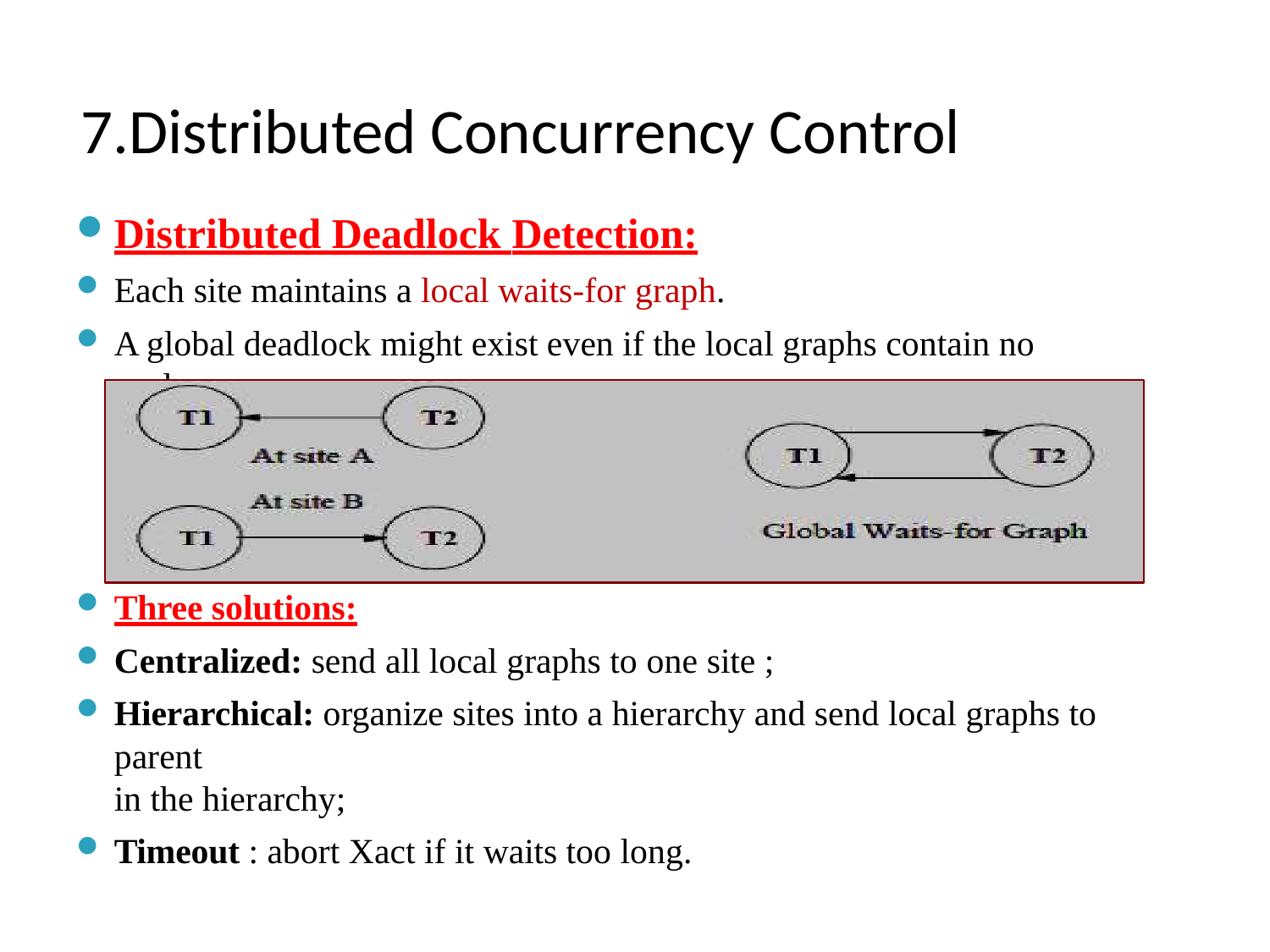

7.Distributed Concurrency Control
Distributed Deadlock Detection:
Each site maintains a local waits-for graph.
A global deadlock might exist even if the local graphs contain no cycles:

Three solutions:
Centralized: send all local graphs to one site ;
Hierarchical: organize sites into a hierarchy and send local graphs to parent
in the hierarchy;
Timeout : abort Xact if it waits too long.